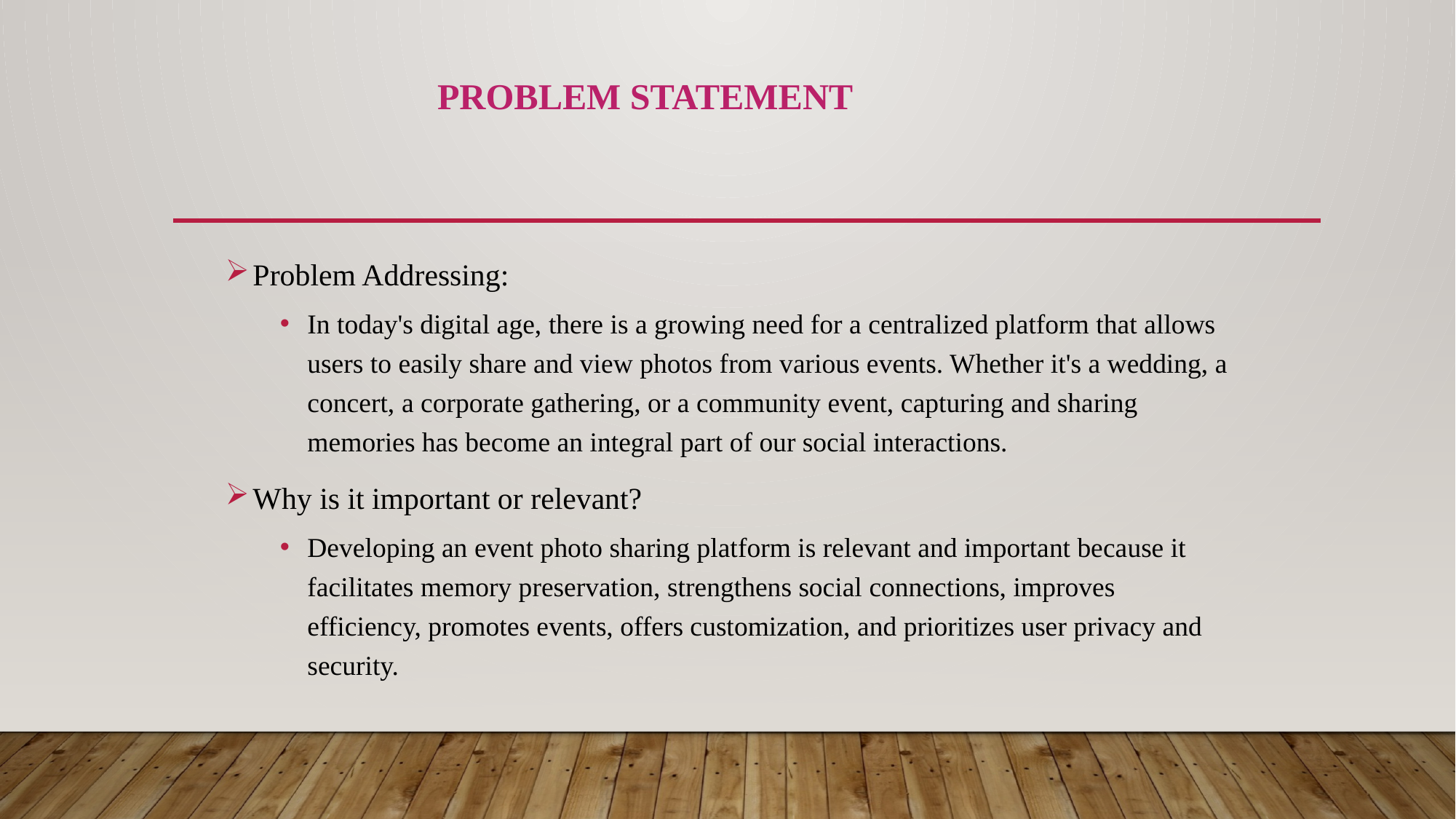

# Problem Statement
Problem Addressing:
In today's digital age, there is a growing need for a centralized platform that allows users to easily share and view photos from various events. Whether it's a wedding, a concert, a corporate gathering, or a community event, capturing and sharing memories has become an integral part of our social interactions.
Why is it important or relevant?
Developing an event photo sharing platform is relevant and important because it facilitates memory preservation, strengthens social connections, improves efficiency, promotes events, offers customization, and prioritizes user privacy and security.